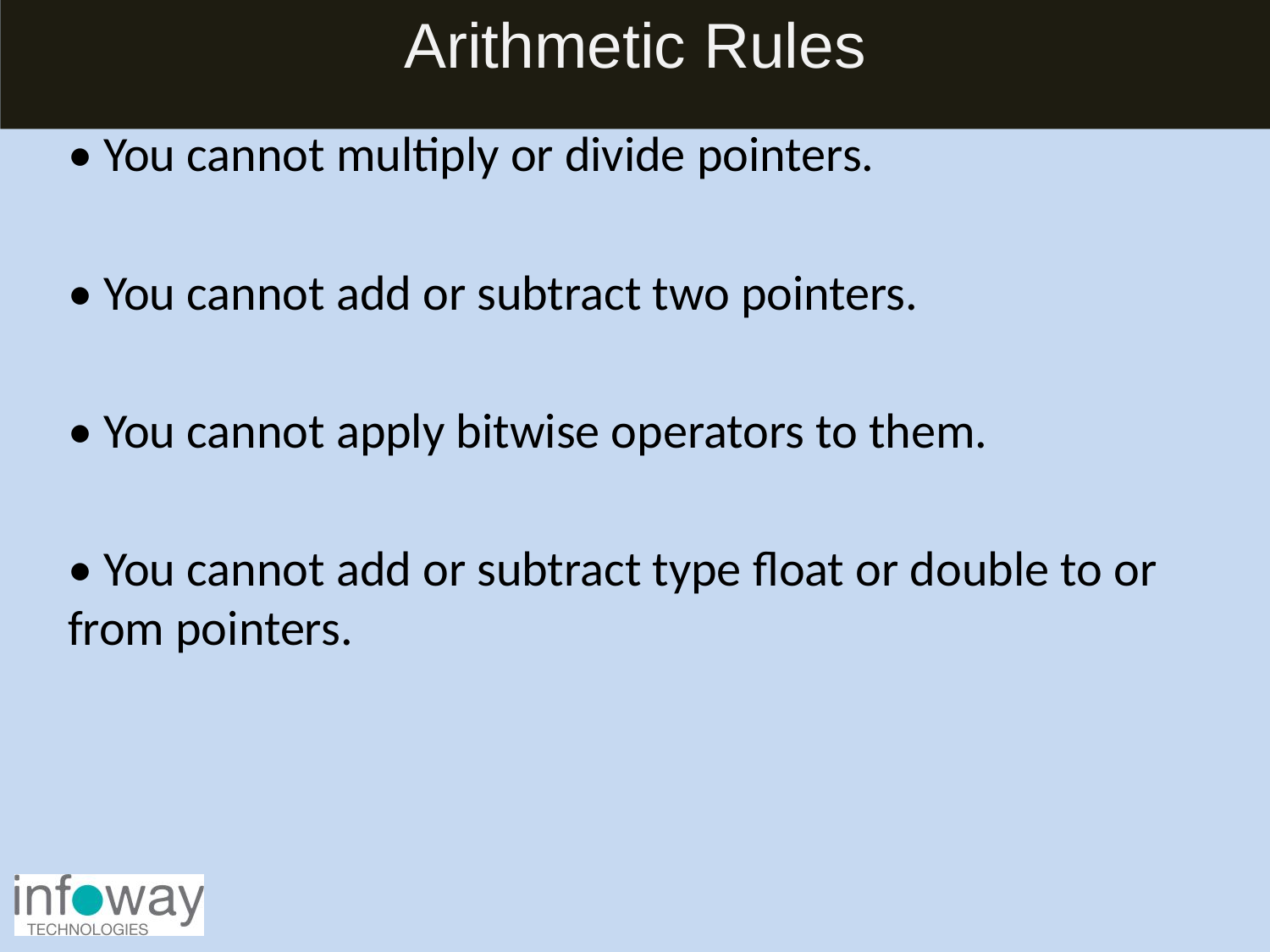

# Arithmetic Rules
• You cannot multiply or divide pointers.

• You cannot add or subtract two pointers.

• You cannot apply bitwise operators to them.

• You cannot add or subtract type float or double to or from pointers.